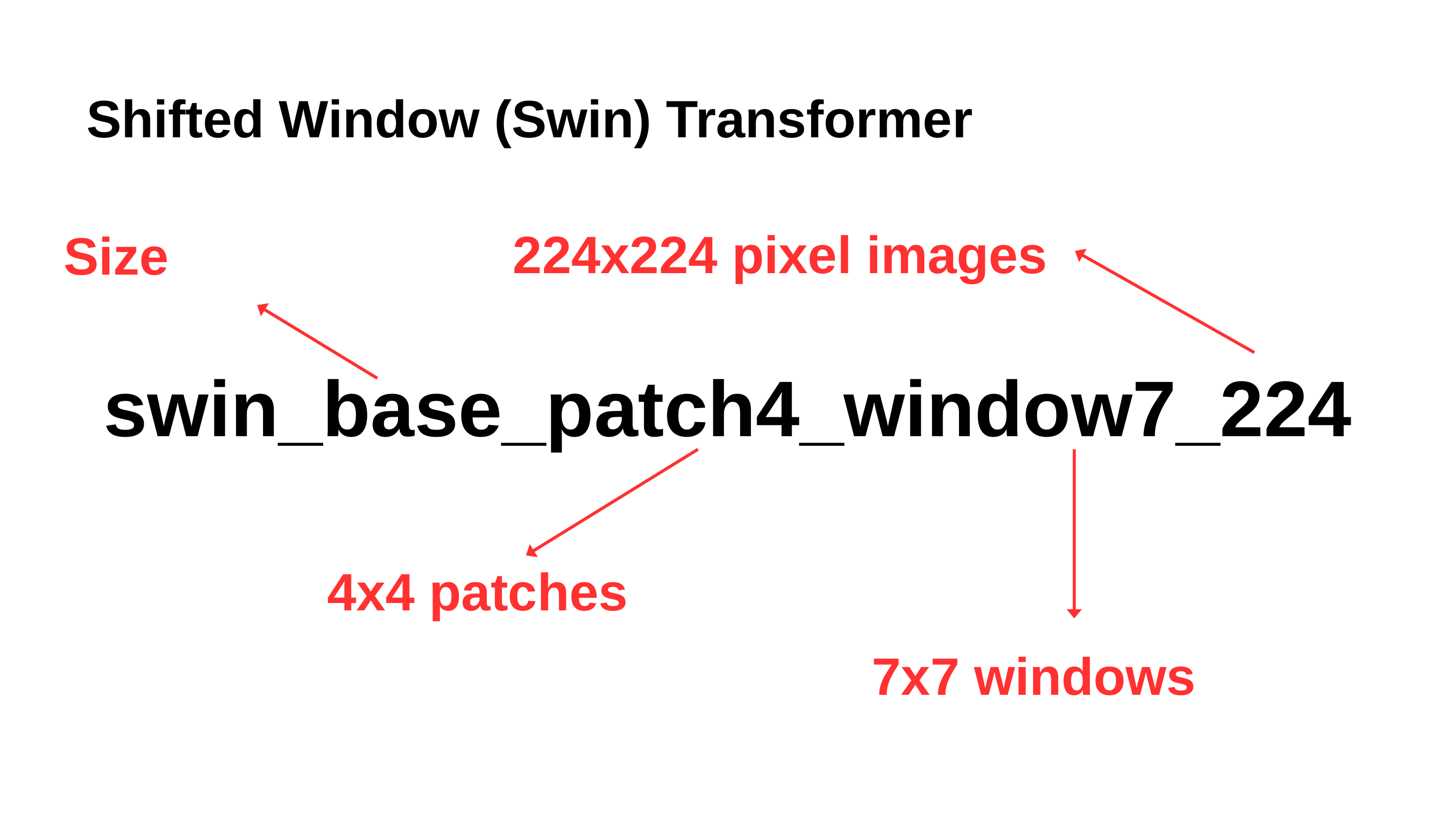

Shifted Window (Swin) Transformer
224x224 pixel images
Size

swin_base_patch4_window7_224

4x4 patches
7x7 windows